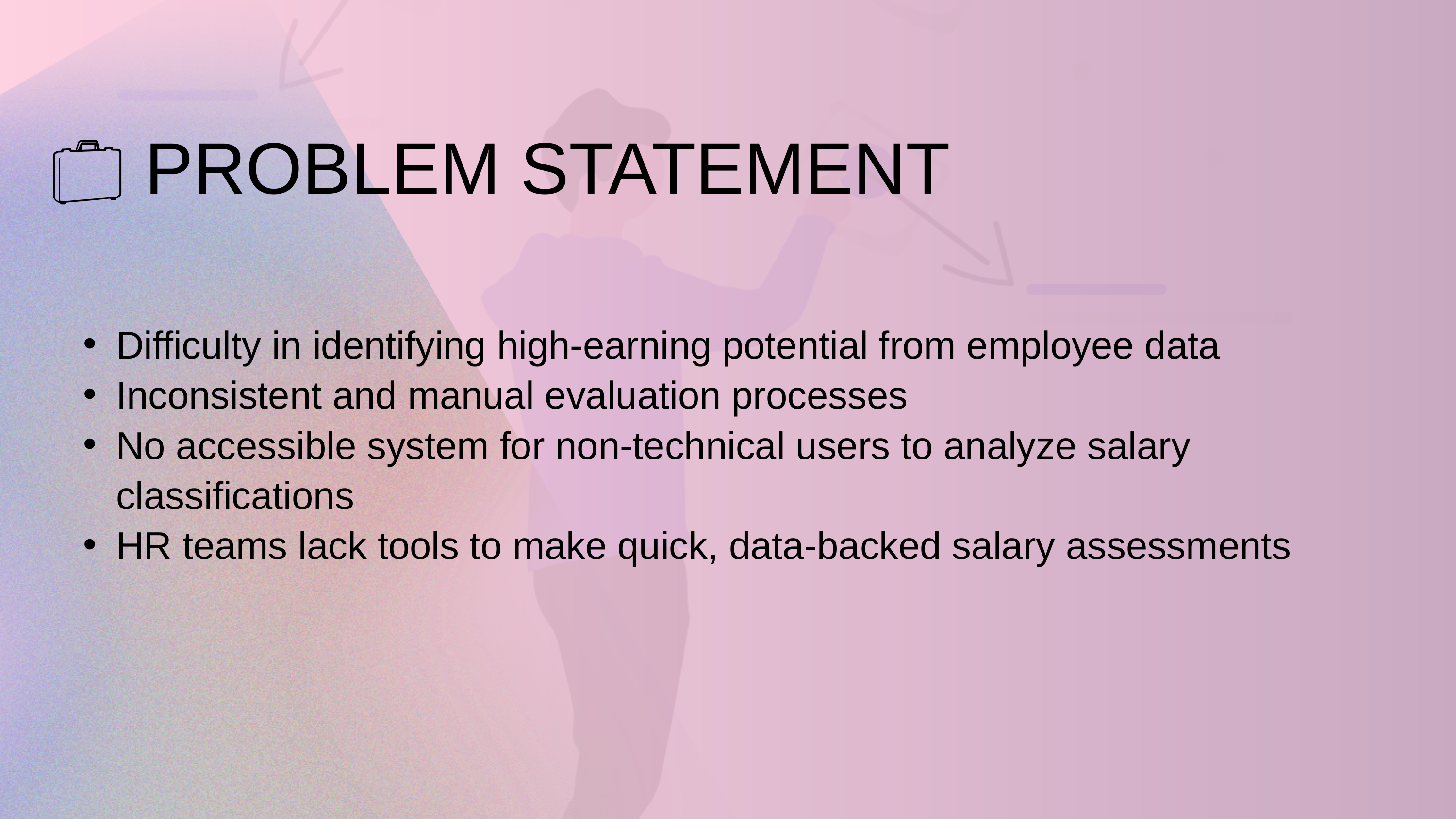

💼 PROBLEM STATEMENT

Difficulty in identifying high-earning potential from employee data
Inconsistent and manual evaluation processes
No accessible system for non-technical users to analyze salary classifications
HR teams lack tools to make quick, data-backed salary assessments